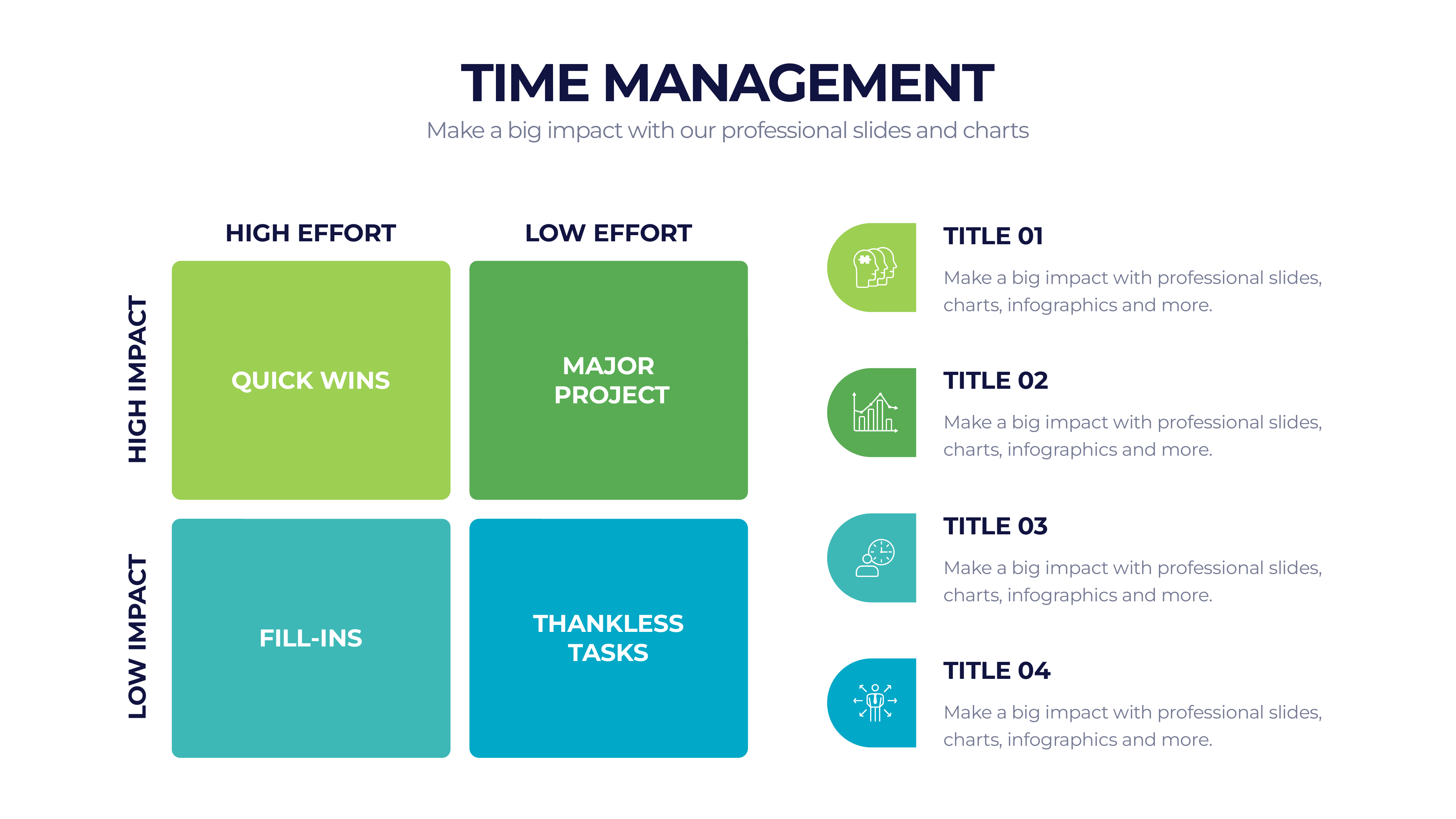

TIME MANAGEMENT
Make a big impact with our professional slides and charts
HIGH EFFORT
LOW EFFORT
TITLE 01

Make a big impact with professional slides, charts, infographics and more.

MAJOR
 PROJECT
QUICK WINS
TITLE 02
HIGH IMPACT

Make a big impact with professional slides, charts, infographics and more.
TITLE 03

Make a big impact with professional slides, charts, infographics and more.
THANKLESS TASKS
LOW IMPACT
FILL-INS
TITLE 04

Make a big impact with professional slides, charts, infographics and more.